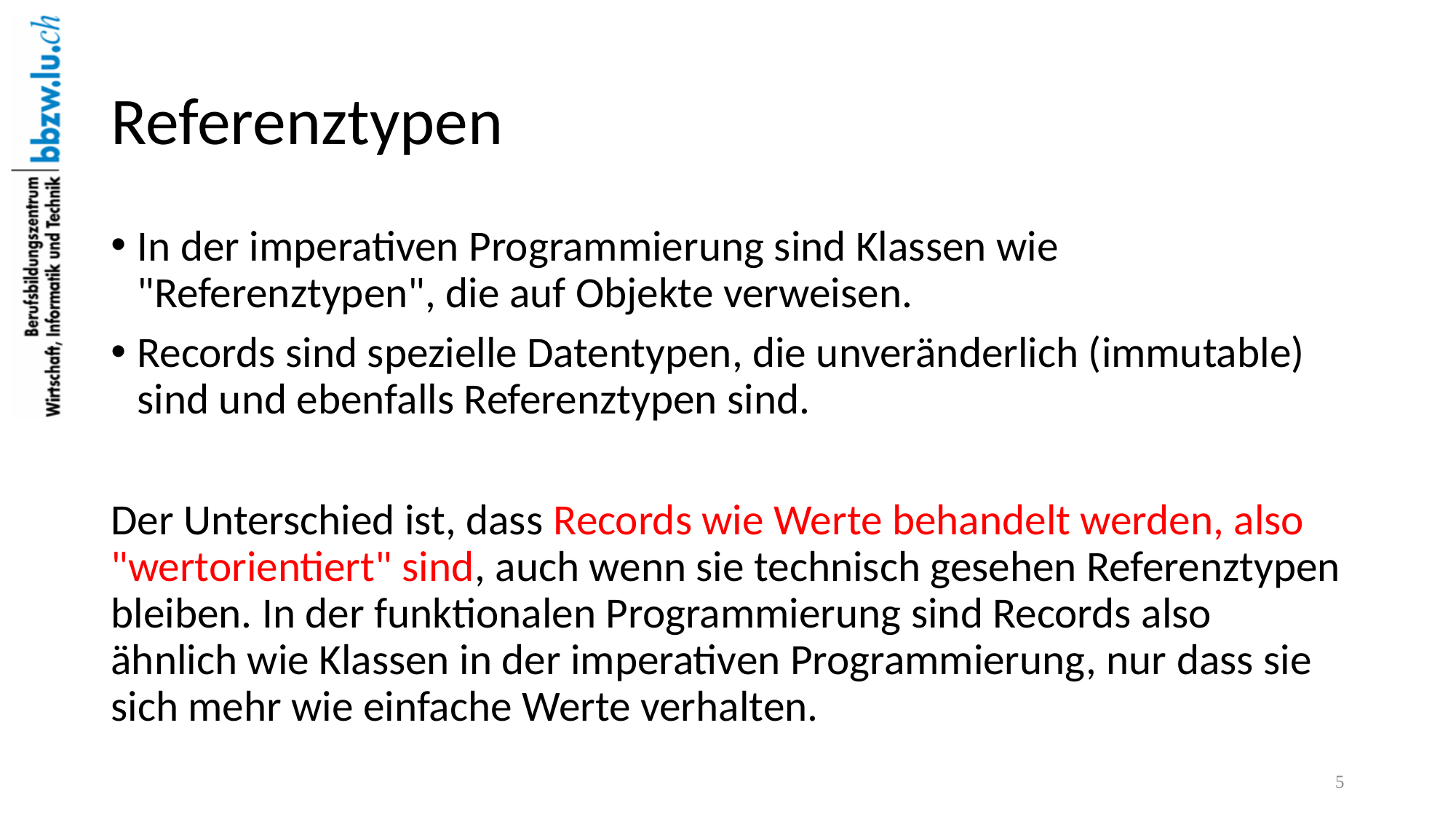

# Referenztypen
In der imperativen Programmierung sind Klassen wie "Referenztypen", die auf Objekte verweisen.
Records sind spezielle Datentypen, die unveränderlich (immutable) sind und ebenfalls Referenztypen sind.

Der Unterschied ist, dass Records wie Werte behandelt werden, also "wertorientiert" sind, auch wenn sie technisch gesehen Referenztypen bleiben. In der funktionalen Programmierung sind Records also ähnlich wie Klassen in der imperativen Programmierung, nur dass sie sich mehr wie einfache Werte verhalten.

5